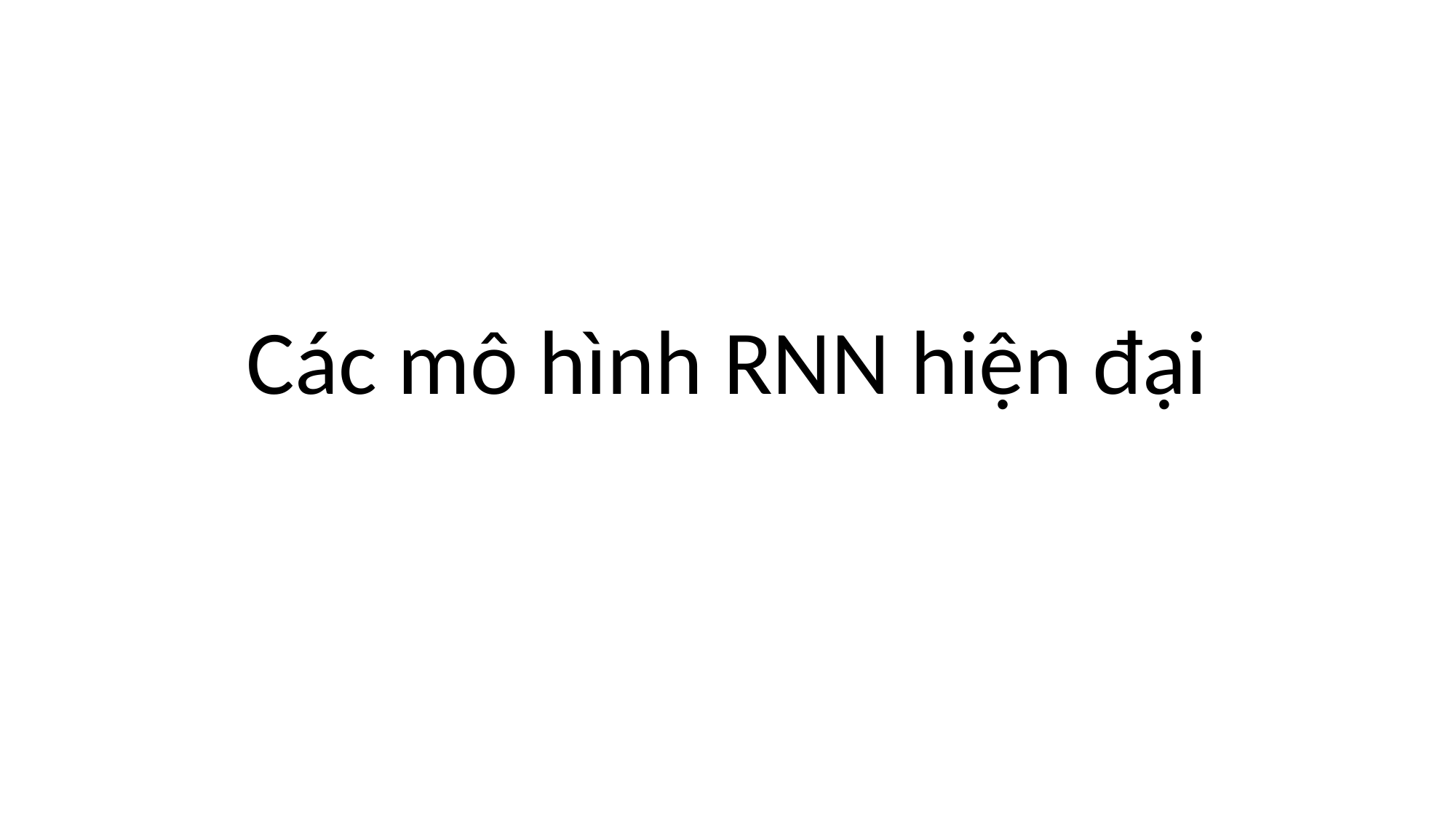

# Các mô hình RNN hiện đại